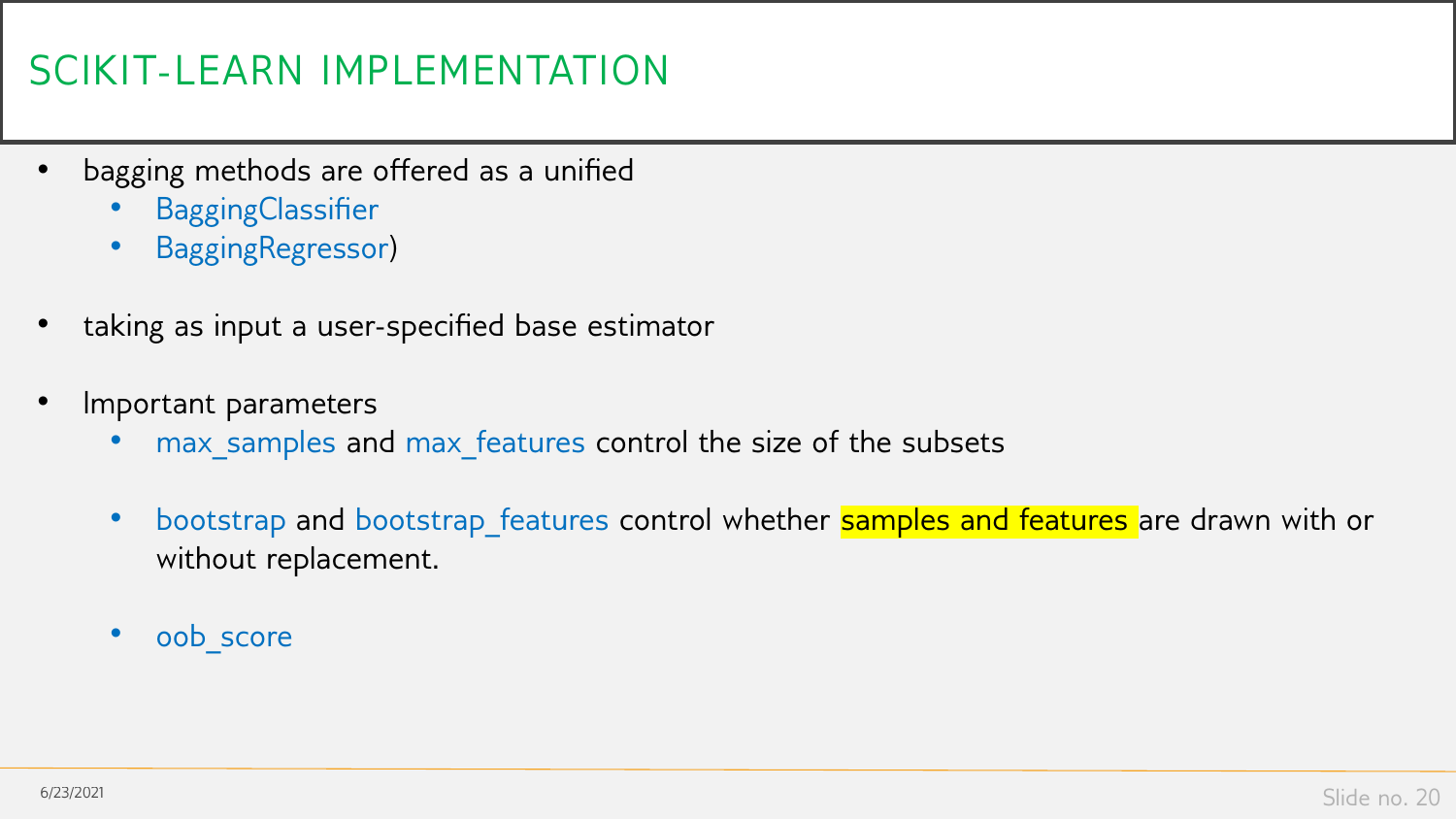

# scikit-learn implementation
bagging methods are offered as a unified
BaggingClassifier
BaggingRegressor)

taking as input a user-specified base estimator

Important parameters
max_samples and max_features control the size of the subsets

bootstrap and bootstrap_features control whether samples and features are drawn with or without replacement.

oob_score

6/23/2021
Slide no. 20